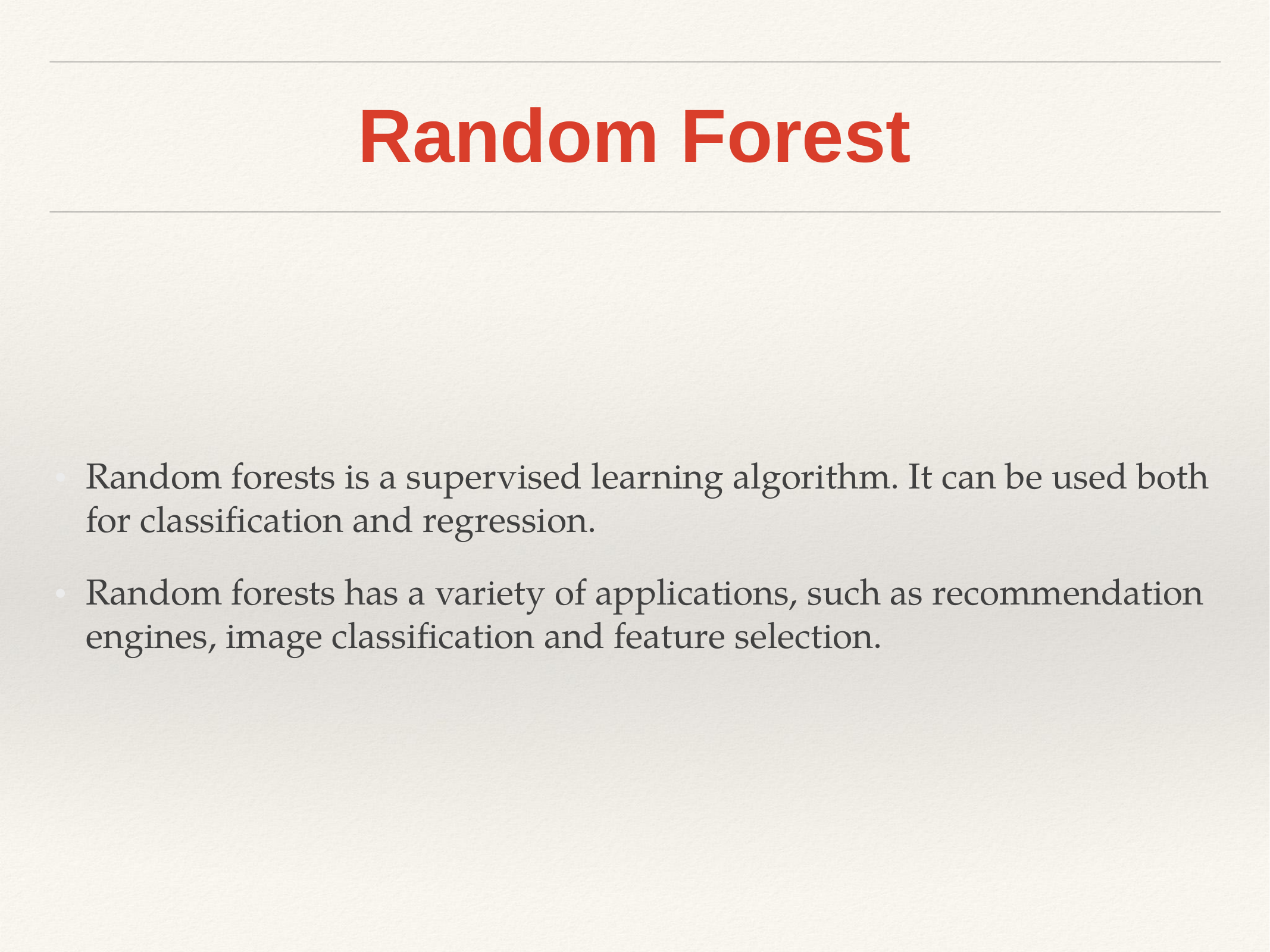

# Random Forest
Random forests is a supervised learning algorithm. It can be used both for classification and regression.
Random forests has a variety of applications, such as recommendation engines, image classification and feature selection.